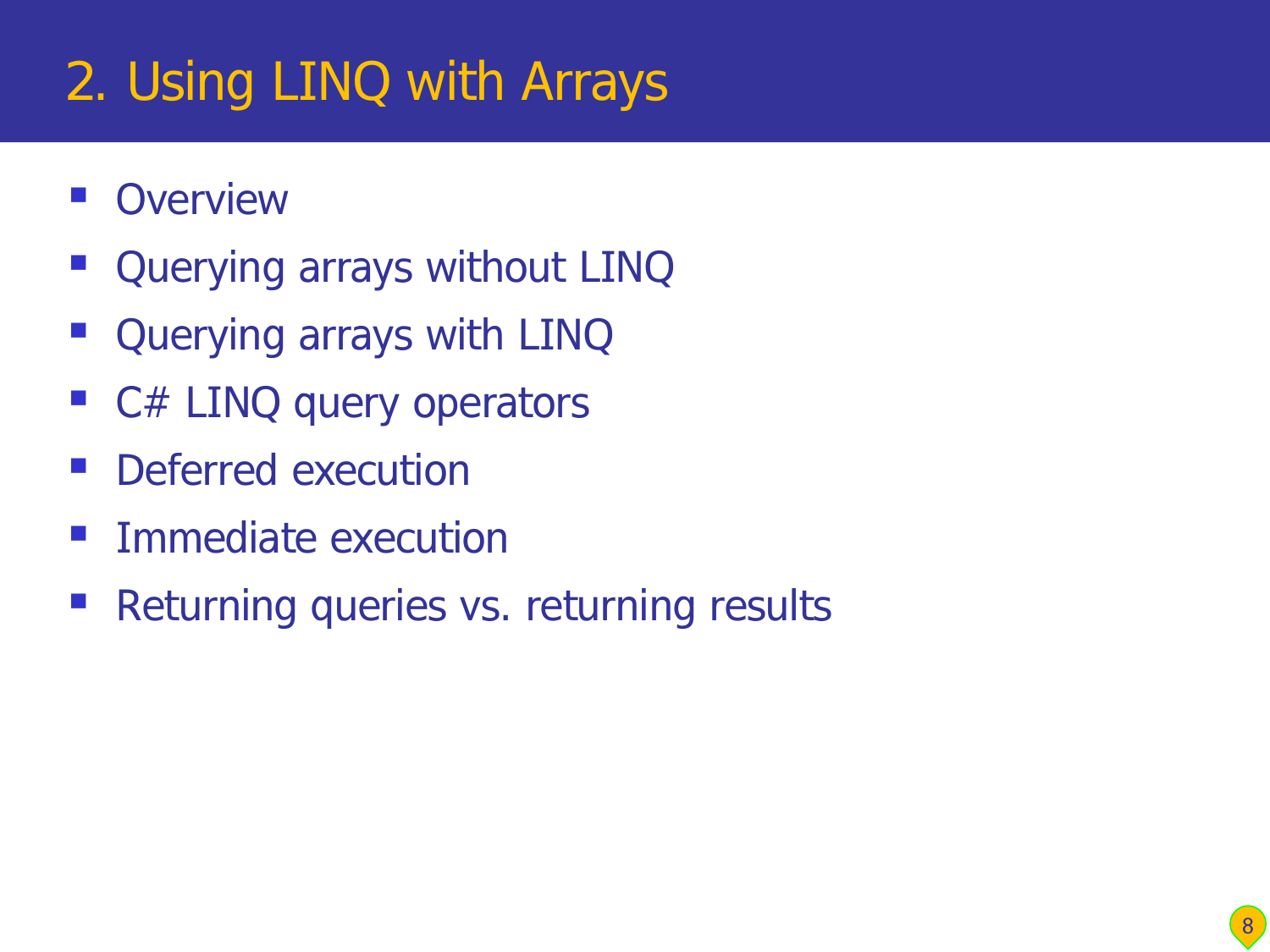

# 2. Using LINQ with Arrays
Overview
Querying arrays without LINQ
Querying arrays with LINQ
C# LINQ query operators
Deferred execution
Immediate execution
Returning queries vs. returning results
8